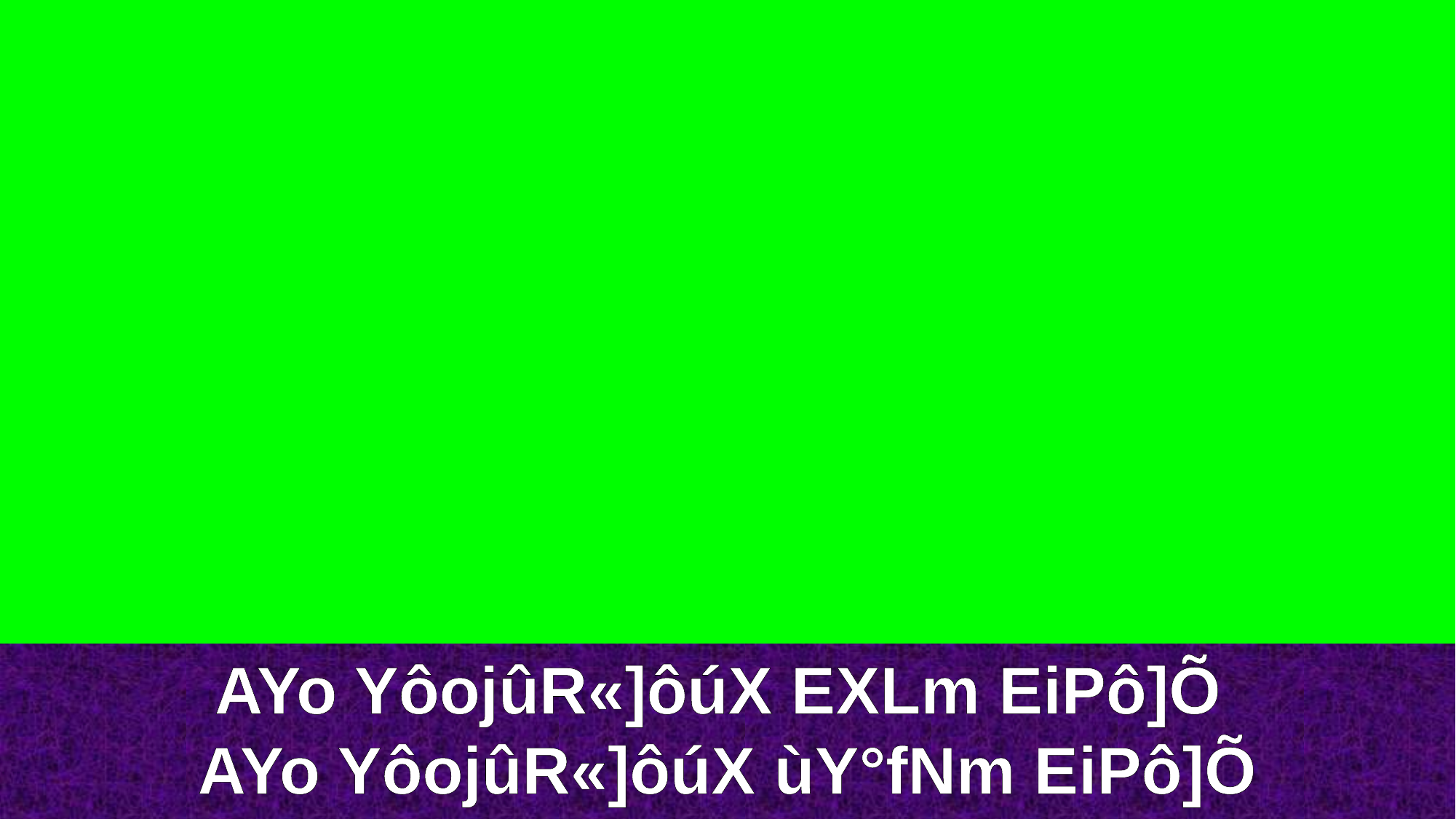

AYo YôojûR«]ôúX EXLm EiPô]Õ
AYo YôojûR«]ôúX ùY°fNm EiPô]Õ